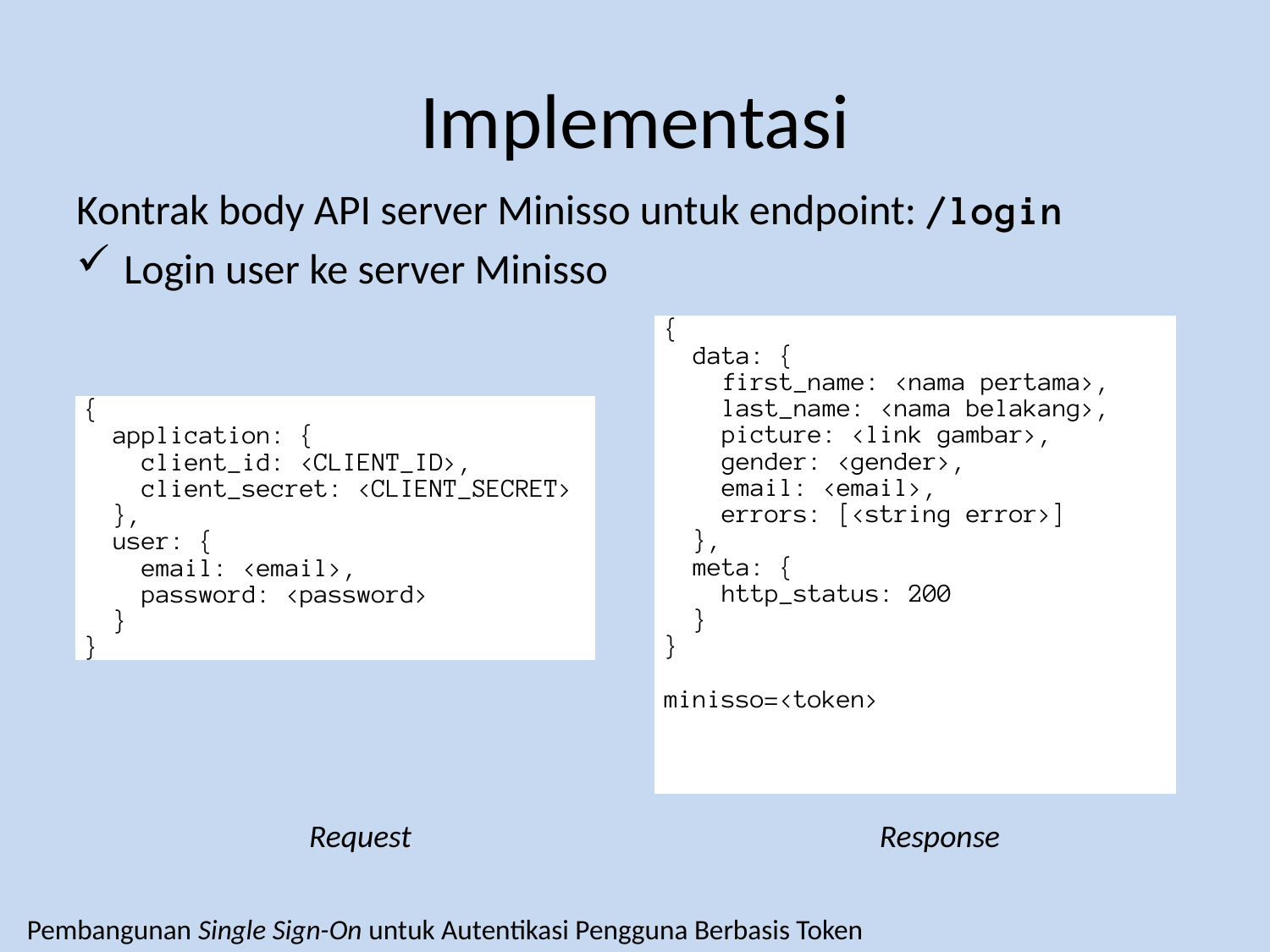

# Implementasi
Kontrak body API server Minisso untuk endpoint: /login
Login user ke server Minisso

| { data: { first\_name: <nama pertama>, last\_name: <nama belakang>, picture: <link gambar>, gender: <gender>, email: <email>, errors: [<string error>] }, meta: { http\_status: 200 } } minisso=<token> |
| --- |
| { application: { client\_id: <CLIENT\_ID>, client\_secret: <CLIENT\_SECRET> }, user: { email: <email>, password: <password> } } |
| --- |
Request
Response
Pembangunan Single Sign-On untuk Autentikasi Pengguna Berbasis Token